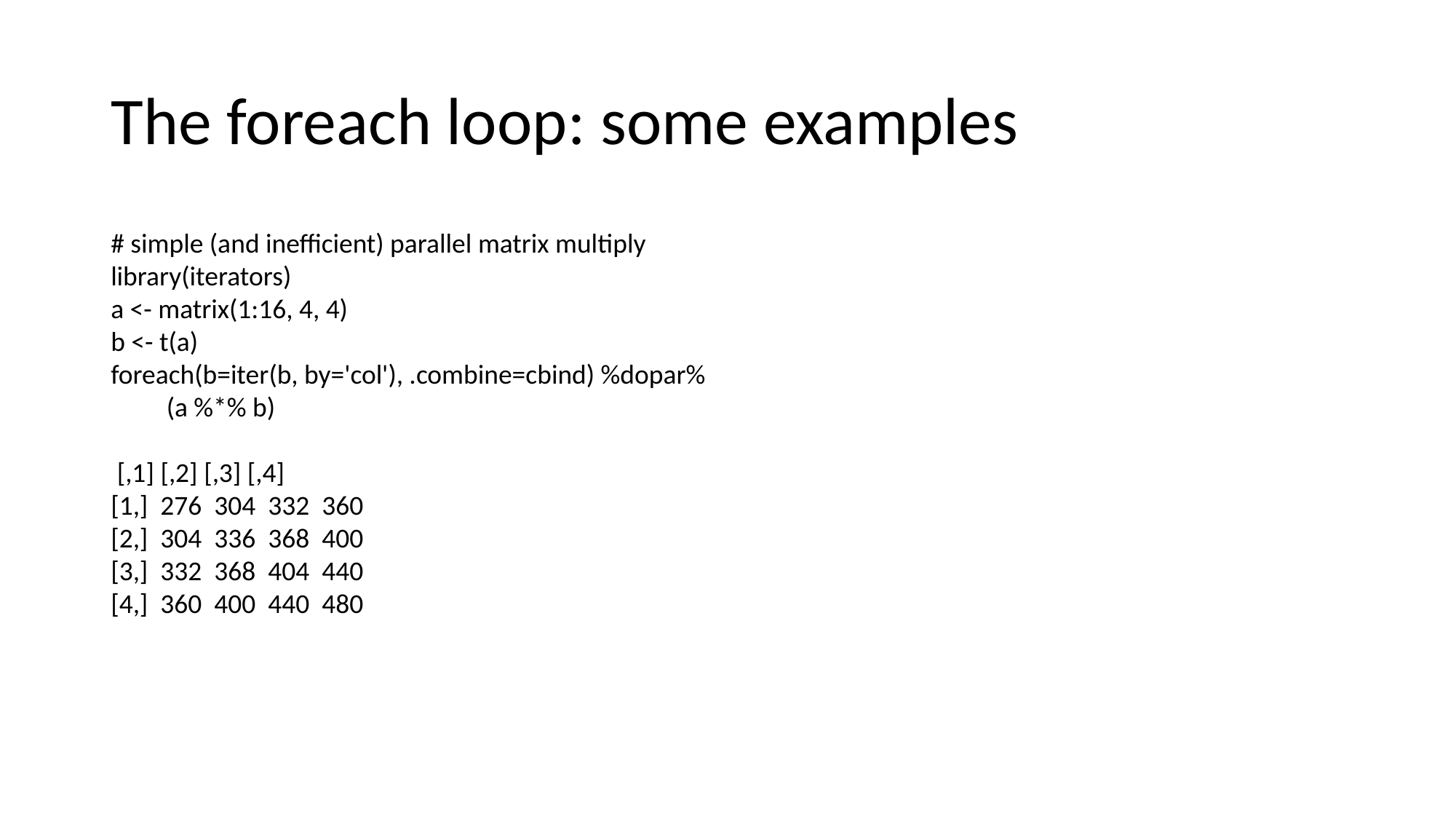

# The foreach loop: some examples
# simple (and inefficient) parallel matrix multiply
library(iterators)
a <- matrix(1:16, 4, 4)
b <- t(a)
foreach(b=iter(b, by='col'), .combine=cbind) %dopar%
         (a %*% b)

 [,1] [,2] [,3] [,4]
[1,]  276  304  332  360
[2,]  304  336  368  400
[3,]  332  368  404  440
[4,]  360  400  440  480